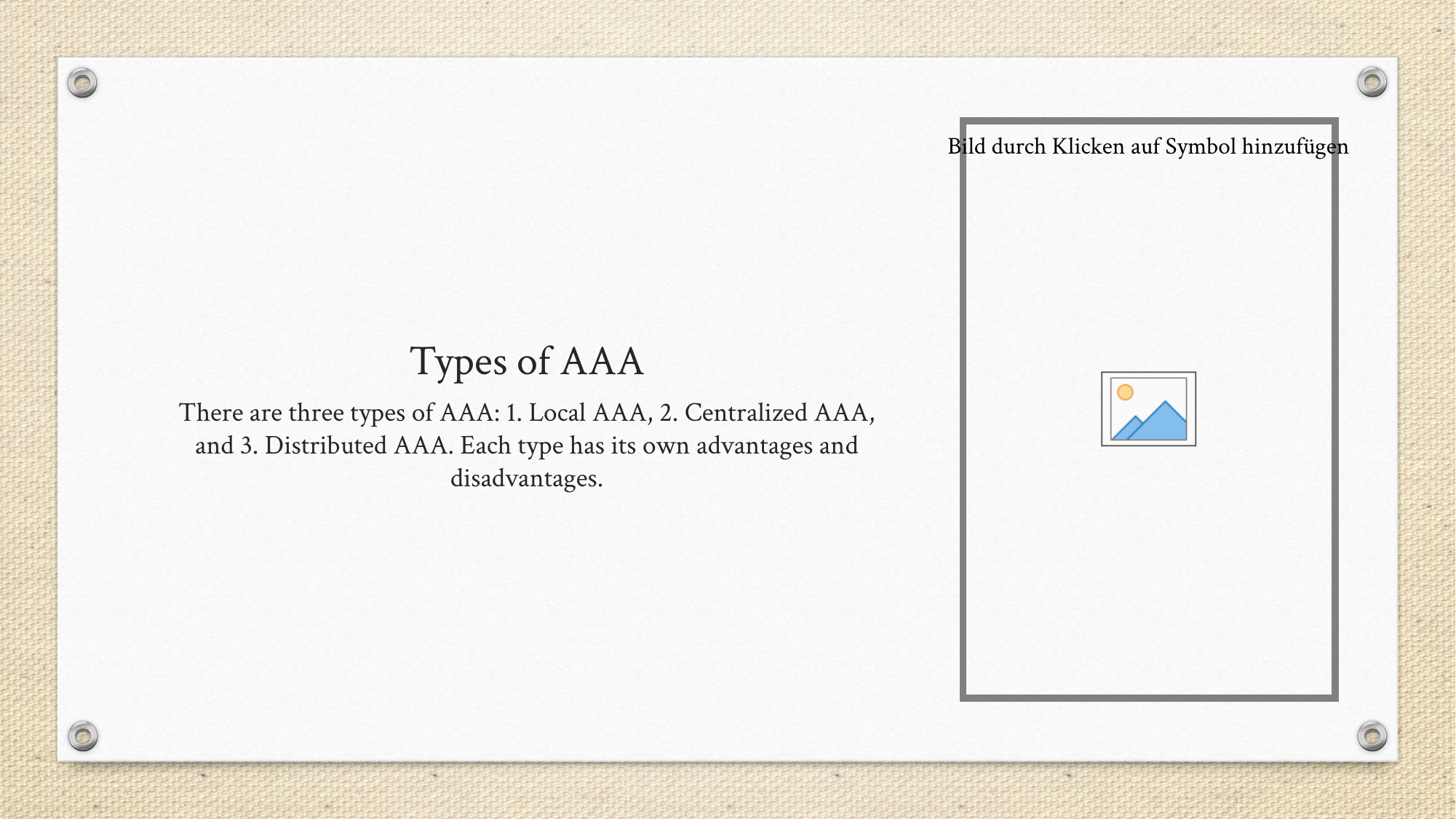

# Types of AAA
There are three types of AAA: 1. Local AAA, 2. Centralized AAA, and 3. Distributed AAA. Each type has its own advantages and disadvantages.